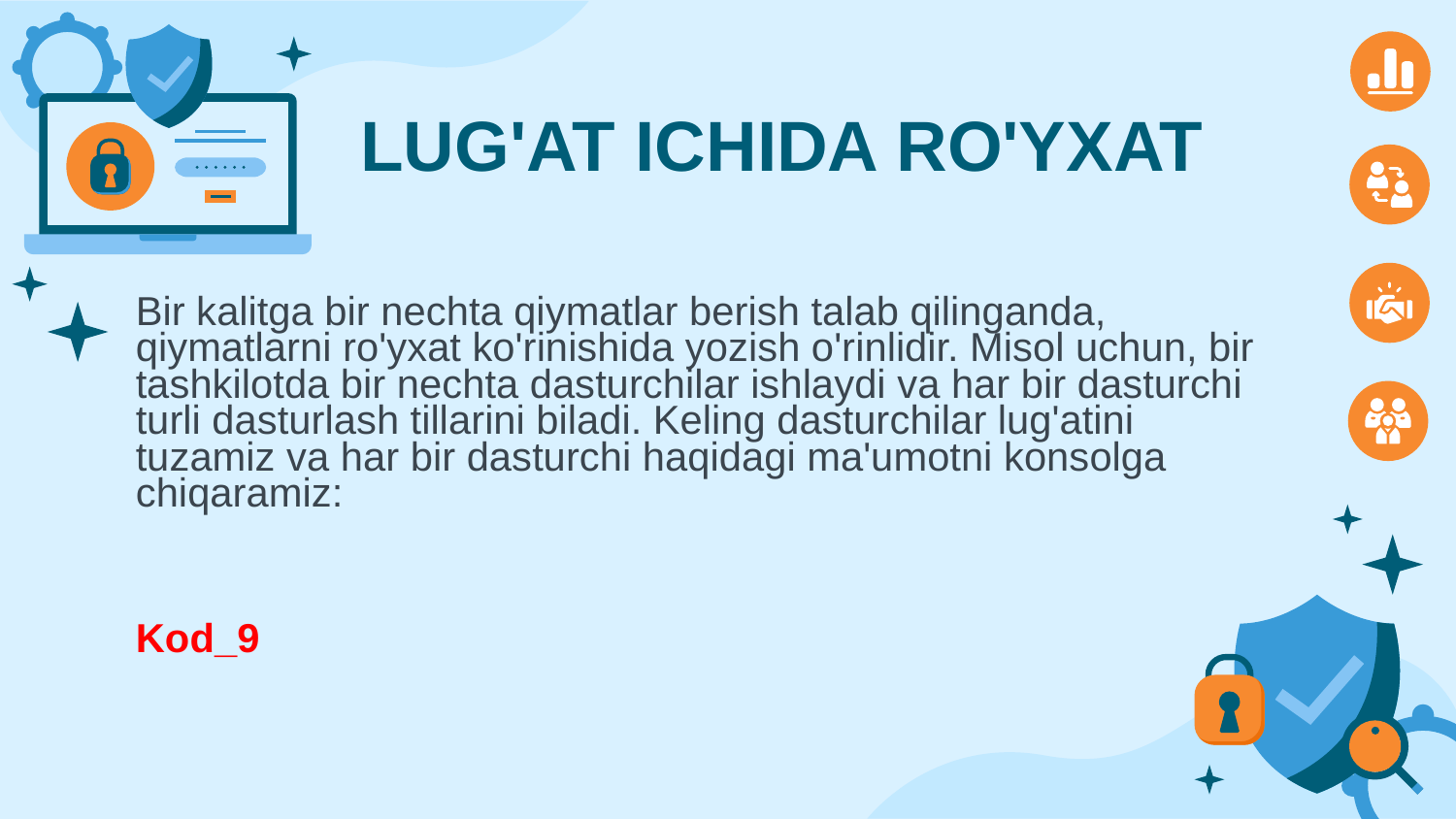

LUG'AT ICHIDA RO'YXAT

Bir kalitga bir nechta qiymatlar berish talab qilinganda, qiymatlarni ro'yxat ko'rinishida yozish o'rinlidir. Misol uchun, bir tashkilotda bir nechta dasturchilar ishlaydi va har bir dasturchi turli dasturlash tillarini biladi. Keling dasturchilar lug'atini tuzamiz va har bir dasturchi haqidagi ma'umotni konsolga chiqaramiz:

Kod_9